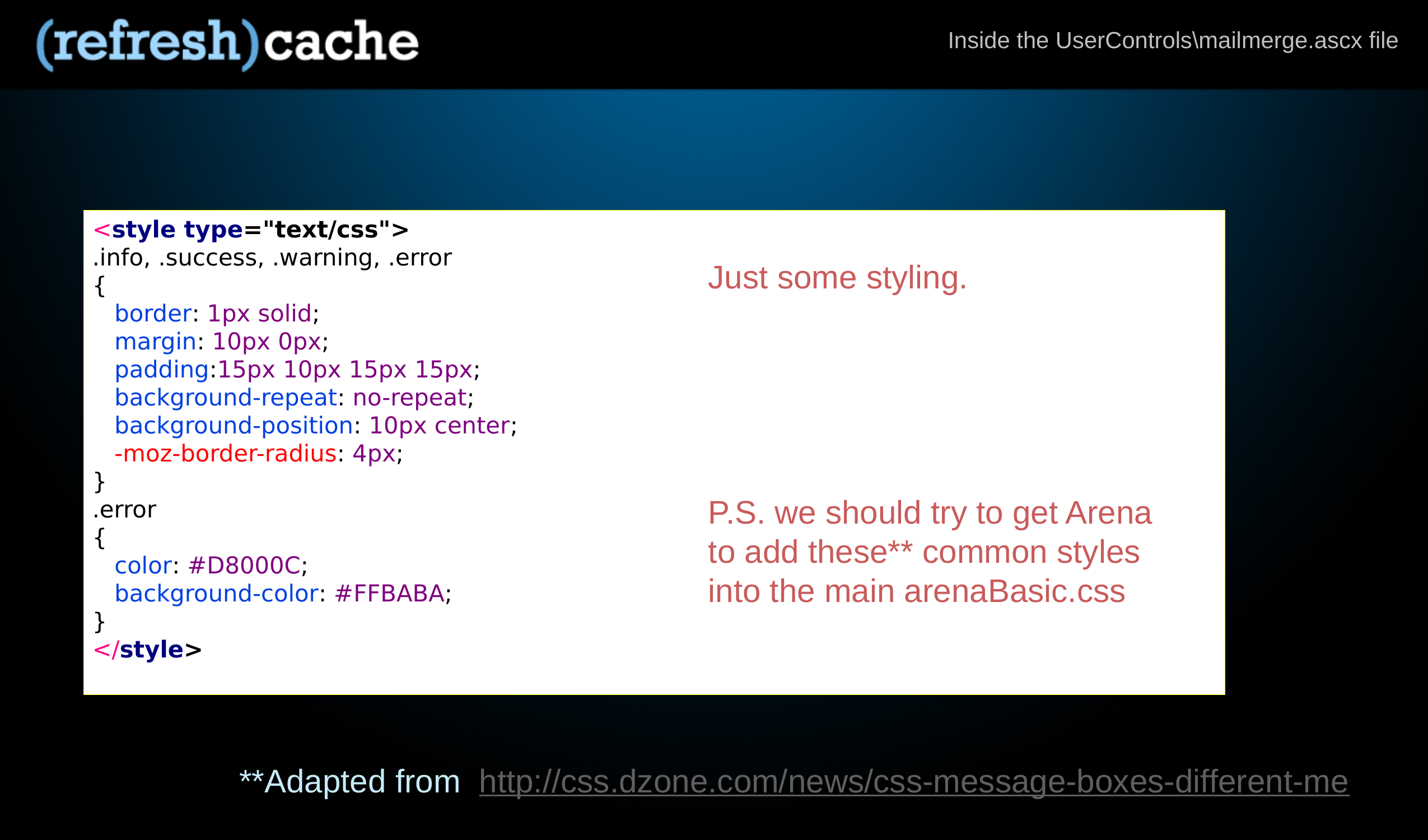

Inside the UserControls\mailmerge.ascx file
<style type="text/css">
.info, .success, .warning, .error
{
   border: 1px solid;
   margin: 10px 0px;
   padding:15px 10px 15px 15px;
   background-repeat: no-repeat;
   background-position: 10px center;
   -moz-border-radius: 4px;
}
.error
{
   color: #D8000C;
   background-color: #FFBABA;
}
</style>

Just some styling.

P.S. we should try to get Arena to add these** common styles into the main arenaBasic.css
**Adapted from  http://css.dzone.com/news/css-message-boxes-different-me